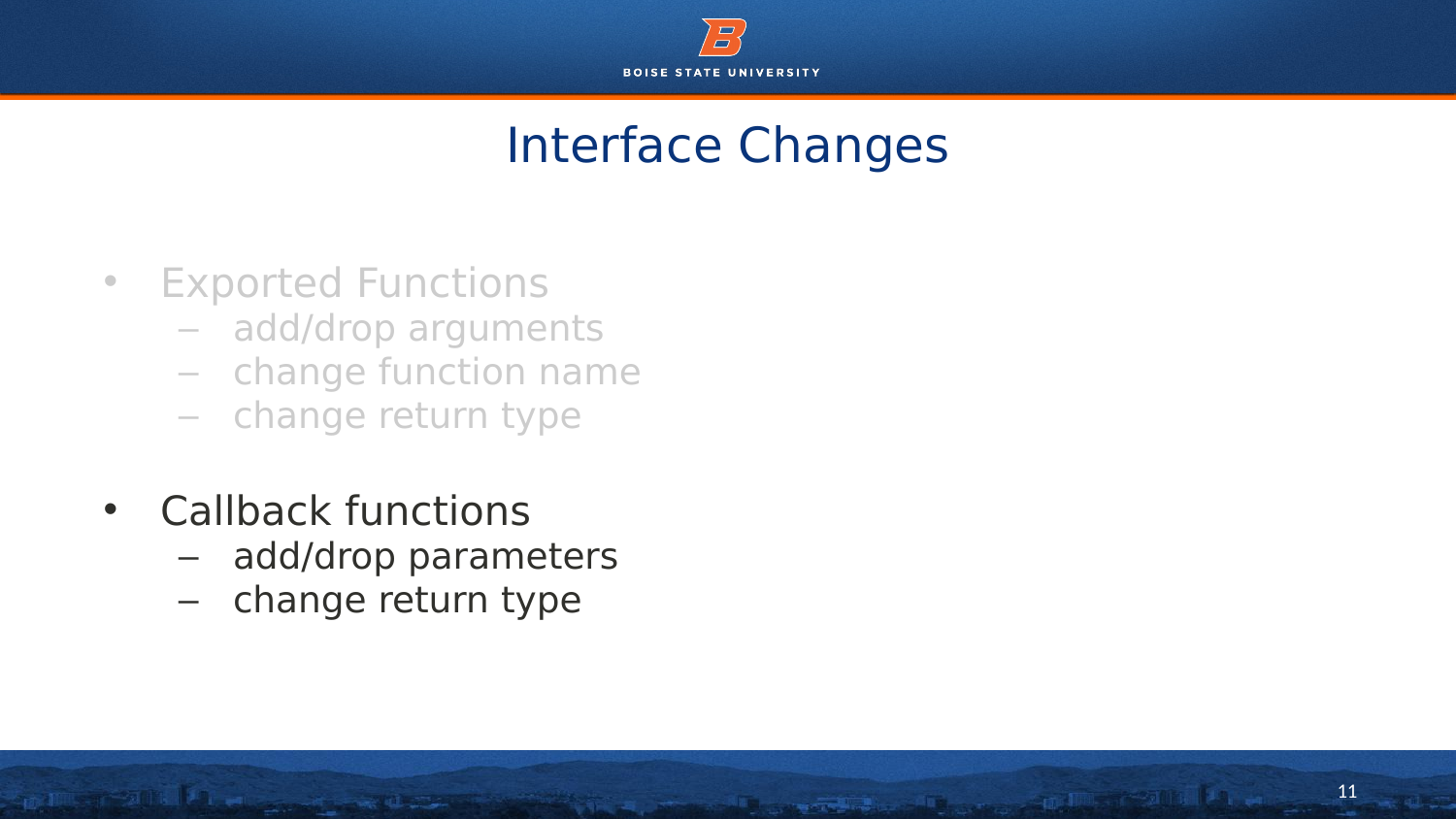

# Interface Changes

Exported Functions
add/drop arguments
change function name
change return type

Callback functions
add/drop parameters
change return type